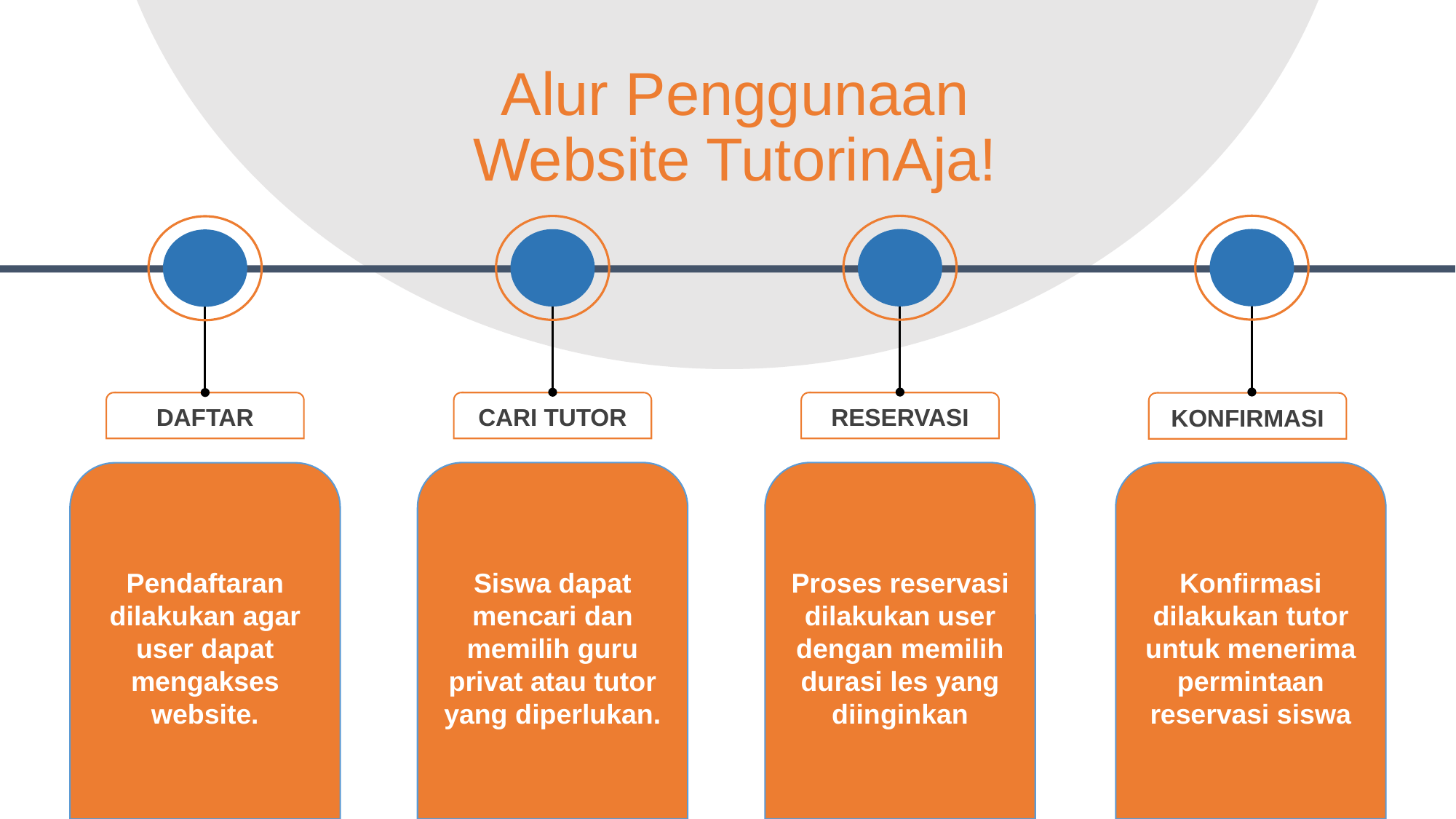

# Alur Penggunaan Website TutorinAja!

DAFTAR
CARI TUTOR
RESERVASI
KONFIRMASI
Konfirmasi dilakukan tutor untuk menerima permintaan reservasi siswa
Siswa dapat mencari dan memilih guru privat atau tutor yang diperlukan.
Proses reservasi dilakukan user dengan memilih durasi les yang diinginkan
Pendaftaran dilakukan agar user dapat mengakses website.